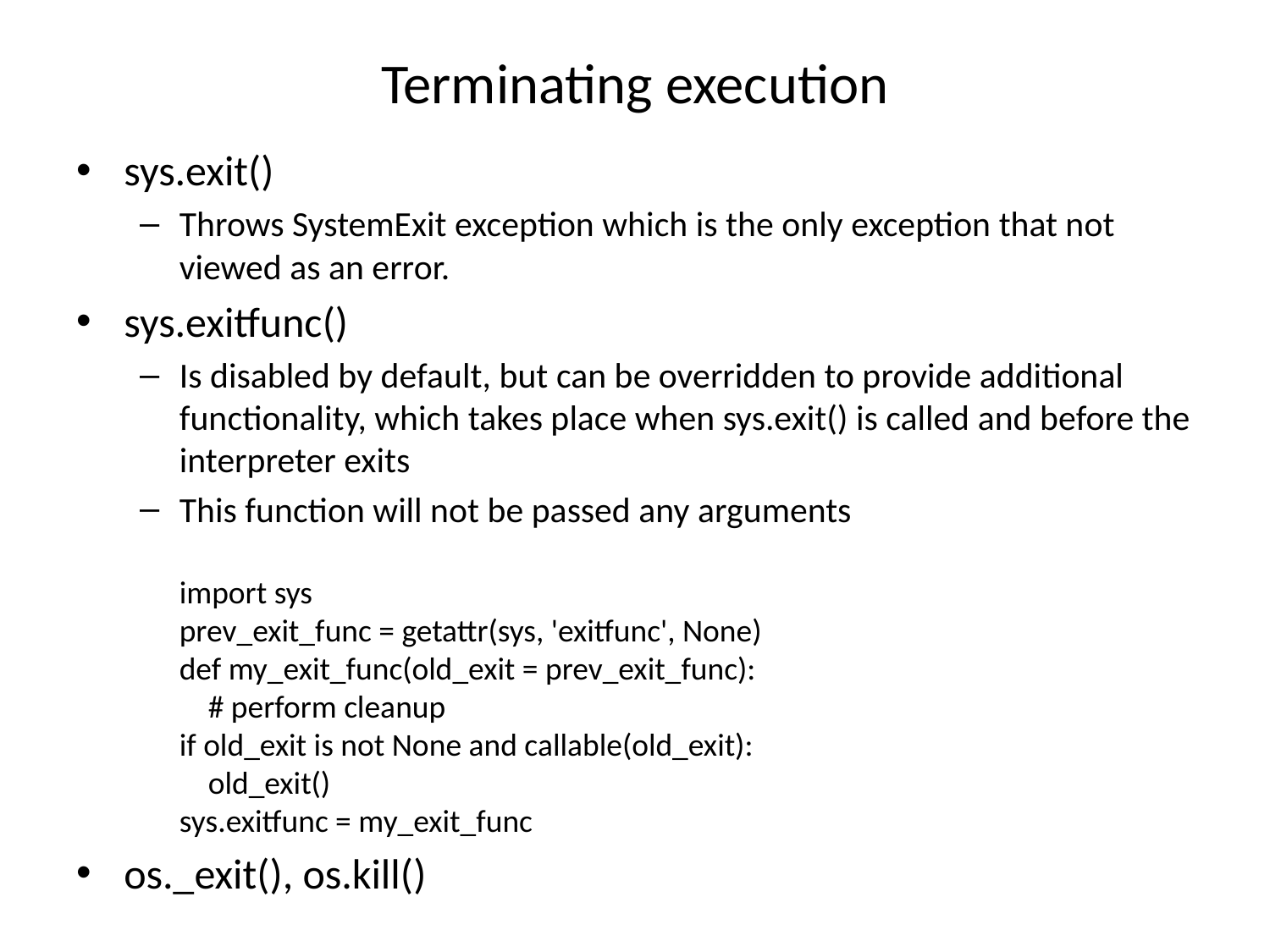

# Terminating execution
sys.exit()
Throws SystemExit exception which is the only exception that not viewed as an error.
sys.exitfunc()
Is disabled by default, but can be overridden to provide additional functionality, which takes place when sys.exit() is called and before the interpreter exits
This function will not be passed any arguments
import sys
prev_exit_func = getattr(sys, 'exitfunc', None)
def my_exit_func(old_exit = prev_exit_func):
    # perform cleanup
if old_exit is not None and callable(old_exit):
    old_exit()
sys.exitfunc = my_exit_func
os._exit(), os.kill()